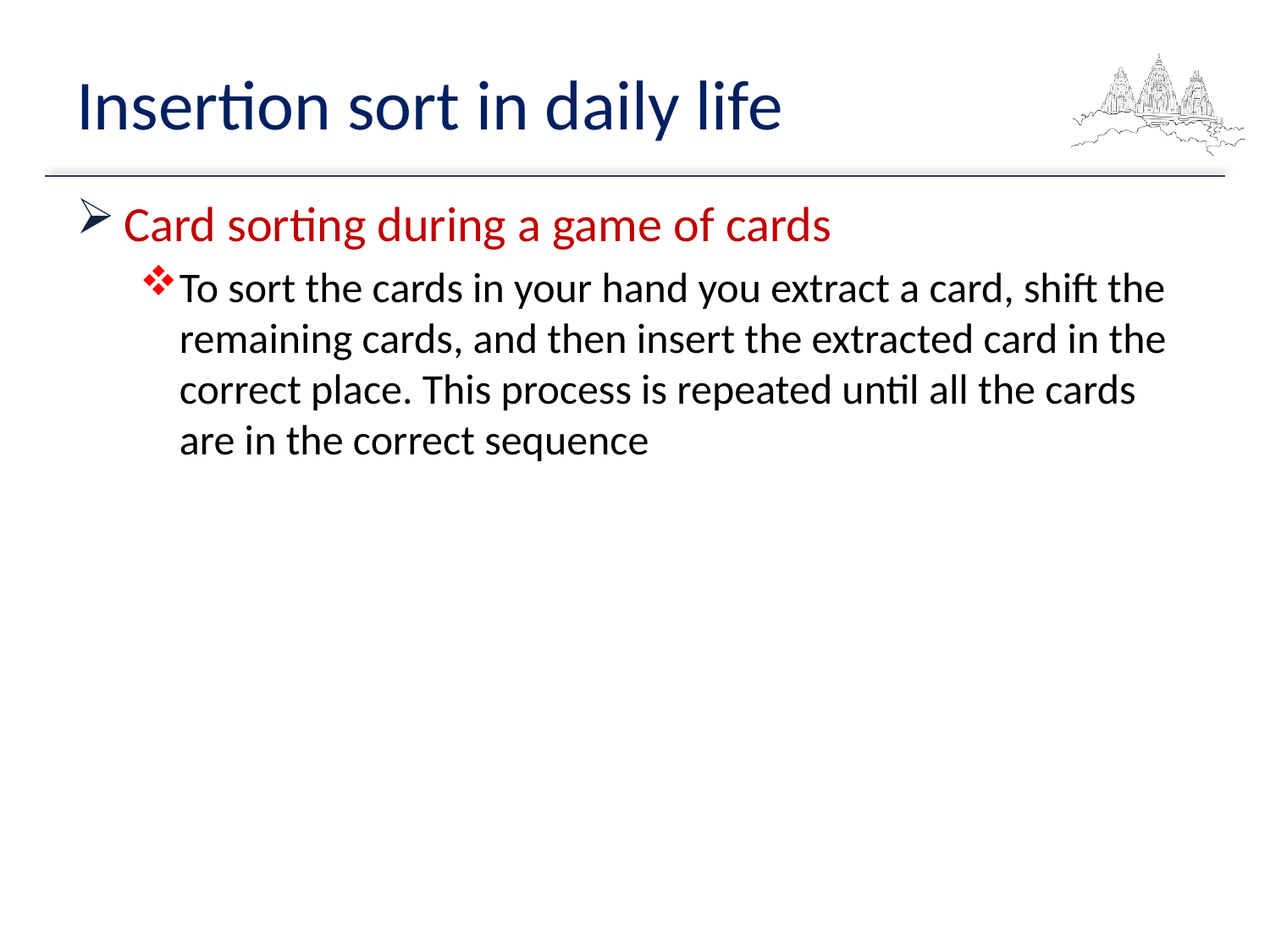

# Insertion sort in daily life
Card sorting during a game of cards
To sort the cards in your hand you extract a card, shift the remaining cards, and then insert the extracted card in the correct place. This process is repeated until all the cards are in the correct sequence